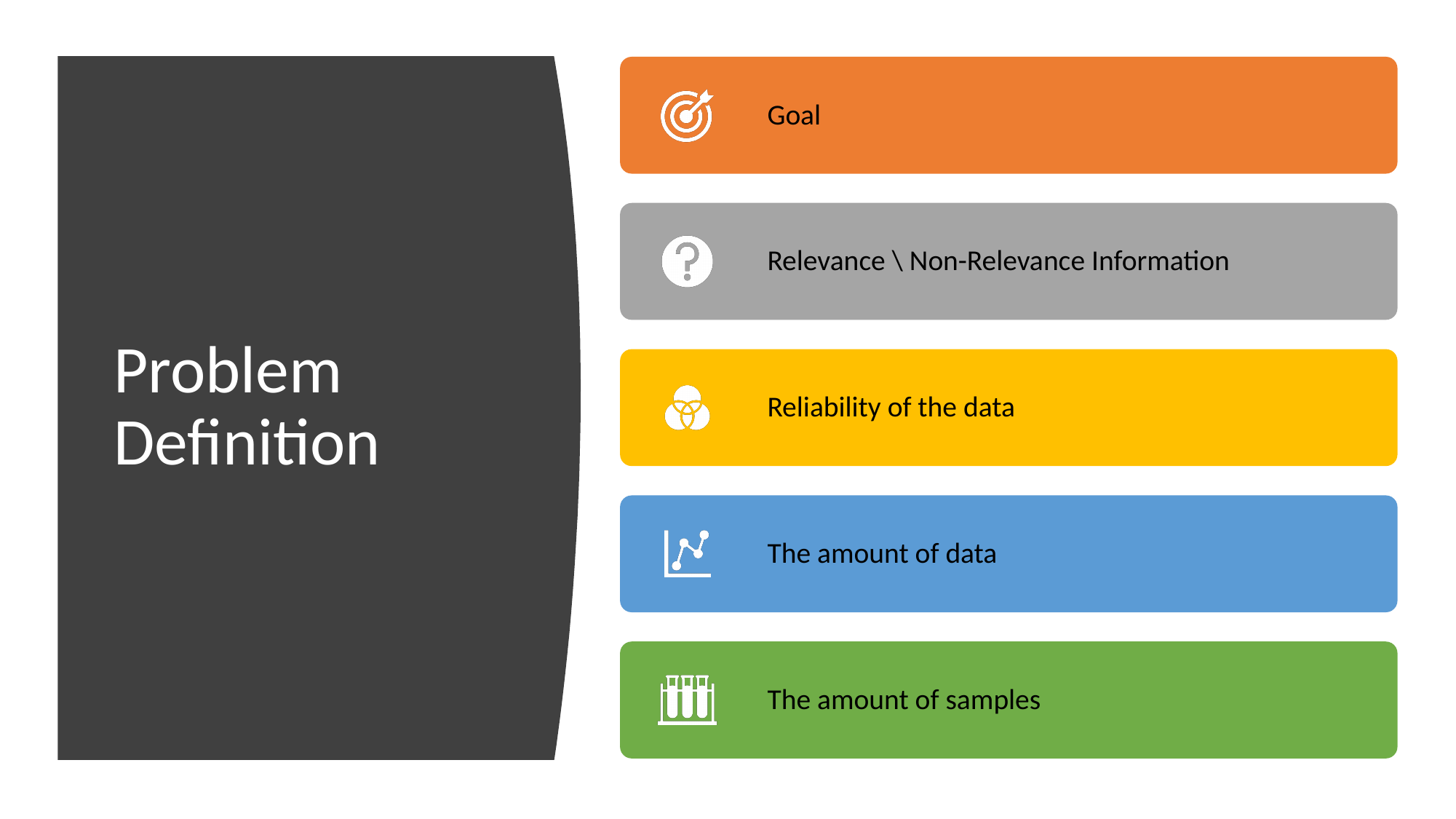

Goal
Relevance \ Non-Relevance Information
Reliability of the data
The amount of data
The amount of samples

# Problem Definition